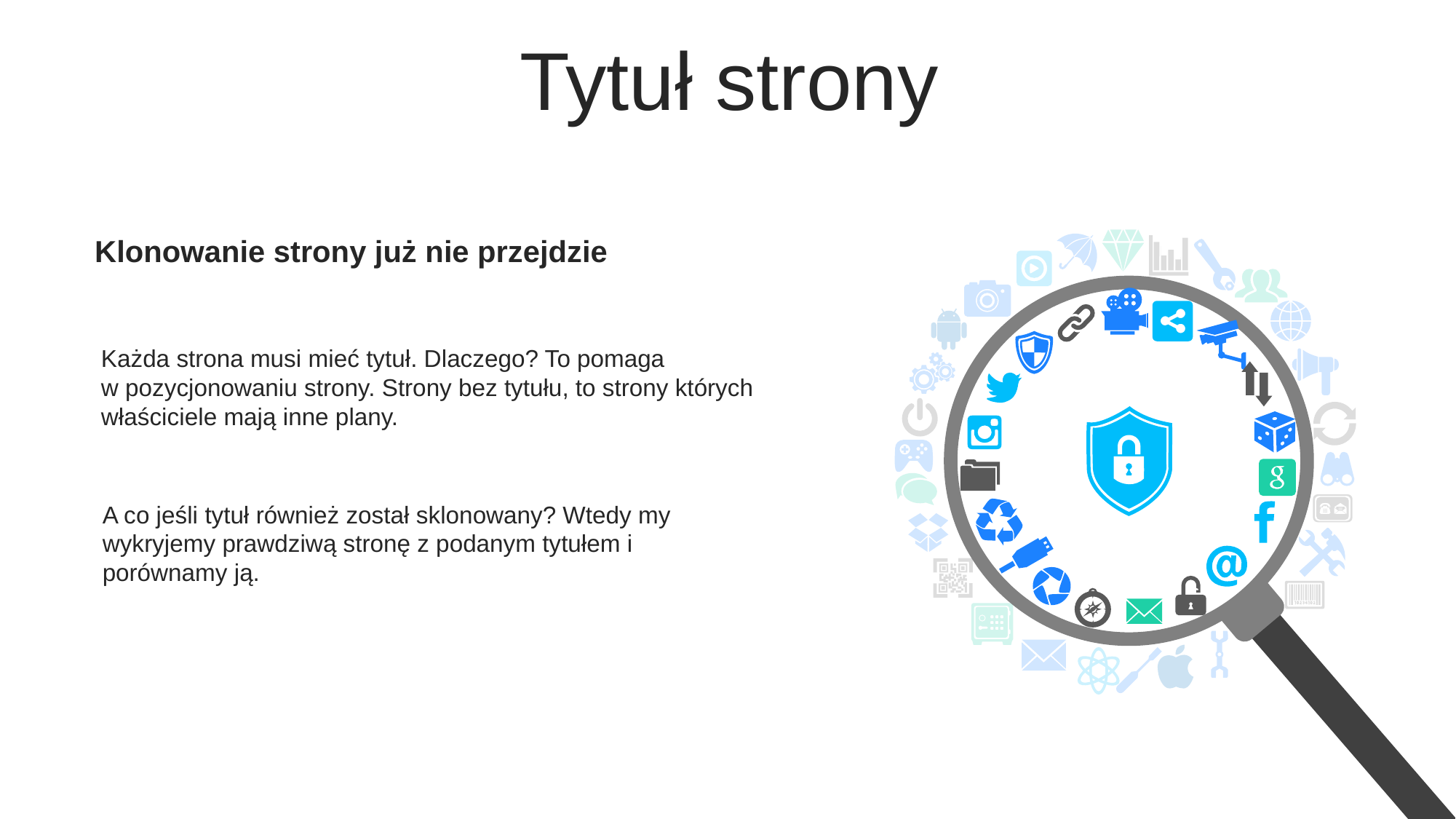

Tytuł strony

Klonowanie strony już nie przejdzie

Każda strona musi mieć tytuł. Dlaczego? To pomaga
w pozycjonowaniu strony. Strony bez tytułu, to strony których właściciele mają inne plany.

A co jeśli tytuł również został sklonowany? Wtedy my wykryjemy prawdziwą stronę z podanym tytułem i porównamy ją.